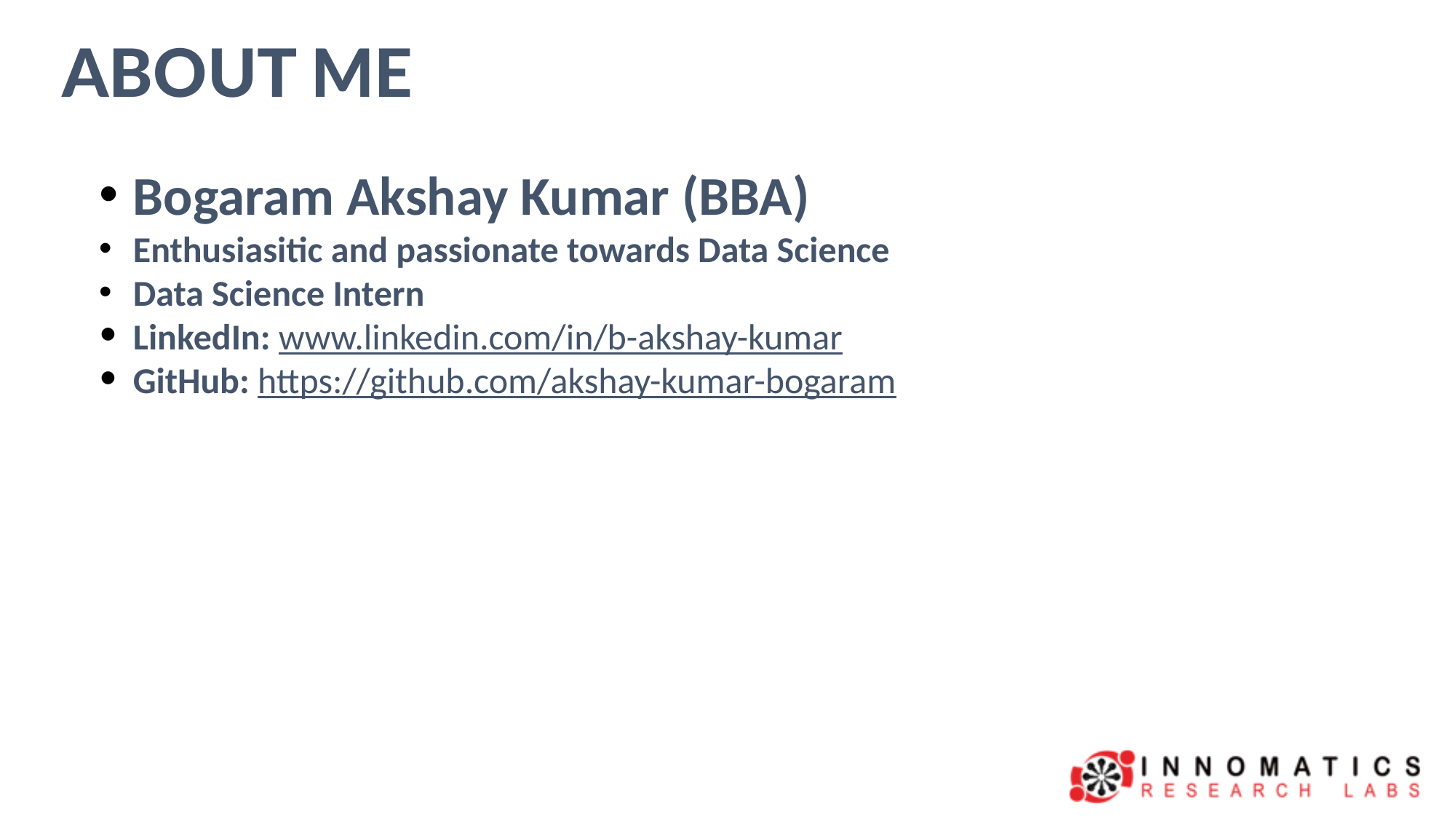

ABOUT ME
Bogaram Akshay Kumar (BBA)
Enthusiasitic and passionate towards Data Science
Data Science Intern
LinkedIn: www.linkedin.com/in/b-akshay-kumar
GitHub: https://github.com/akshay-kumar-bogaram